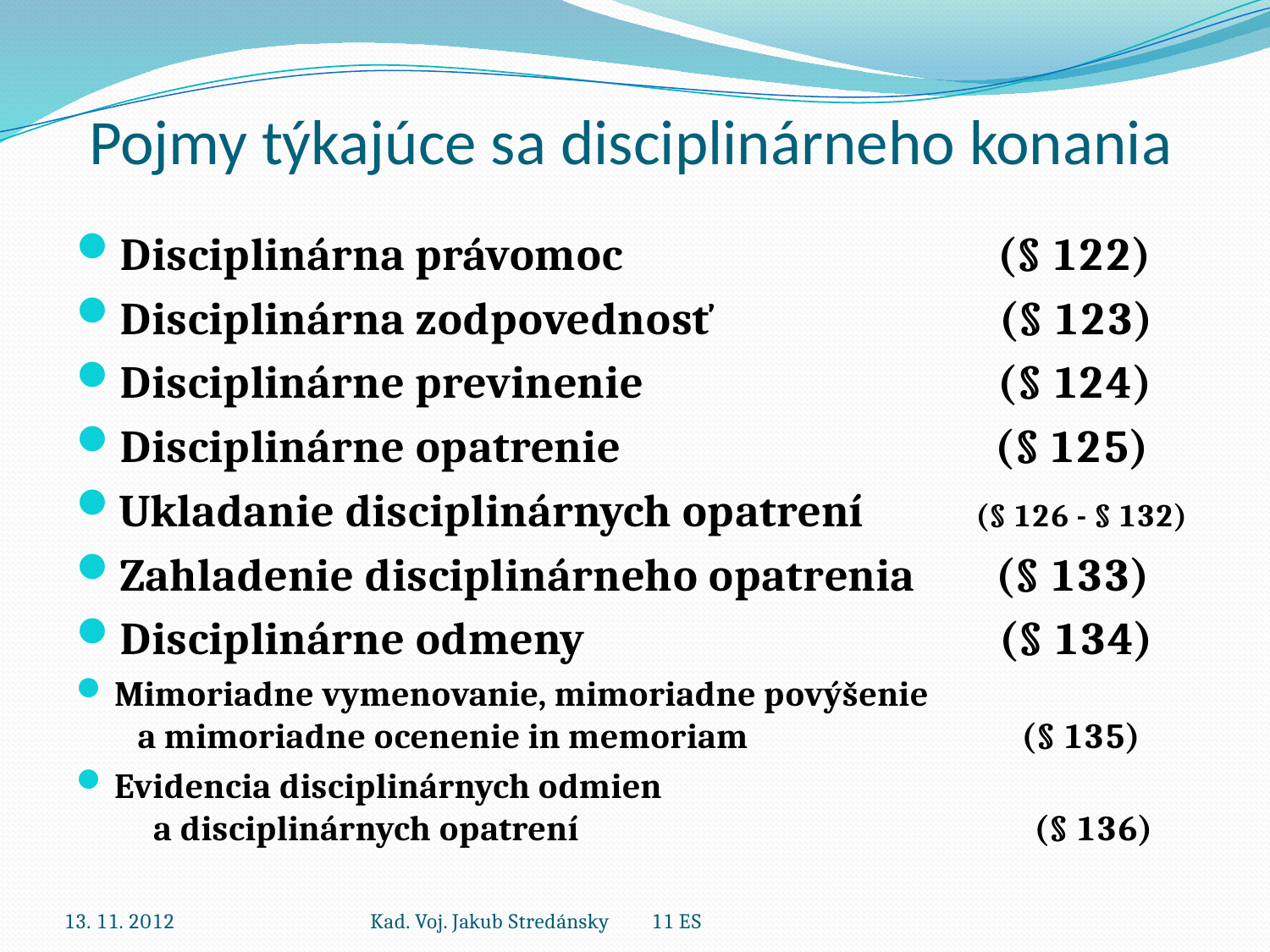

# Pojmy týkajúce sa disciplinárneho konania
Disciplinárna právomoc                                     (§ 122)
Disciplinárna zodpovednosť                            (§ 123)
Disciplinárne previnenie                                   (§ 124)
Disciplinárne opatrenie                                     (§ 125)
Ukladanie disciplinárnych opatrení           (§ 126 - § 132)
Zahladenie disciplinárneho opatrenia        (§ 133)
Disciplinárne odmeny                                         (§ 134)
Mimoriadne vymenovanie, mimoriadne povýšenie	  	            a mimoriadne ocenenie in memoriam                                   (§ 135)
Evidencia disciplinárnych odmien 			                              a disciplinárnych opatrení				    (§ 136)

13. 11. 2012
Kad. Voj. Jakub Stredánsky         11 ES